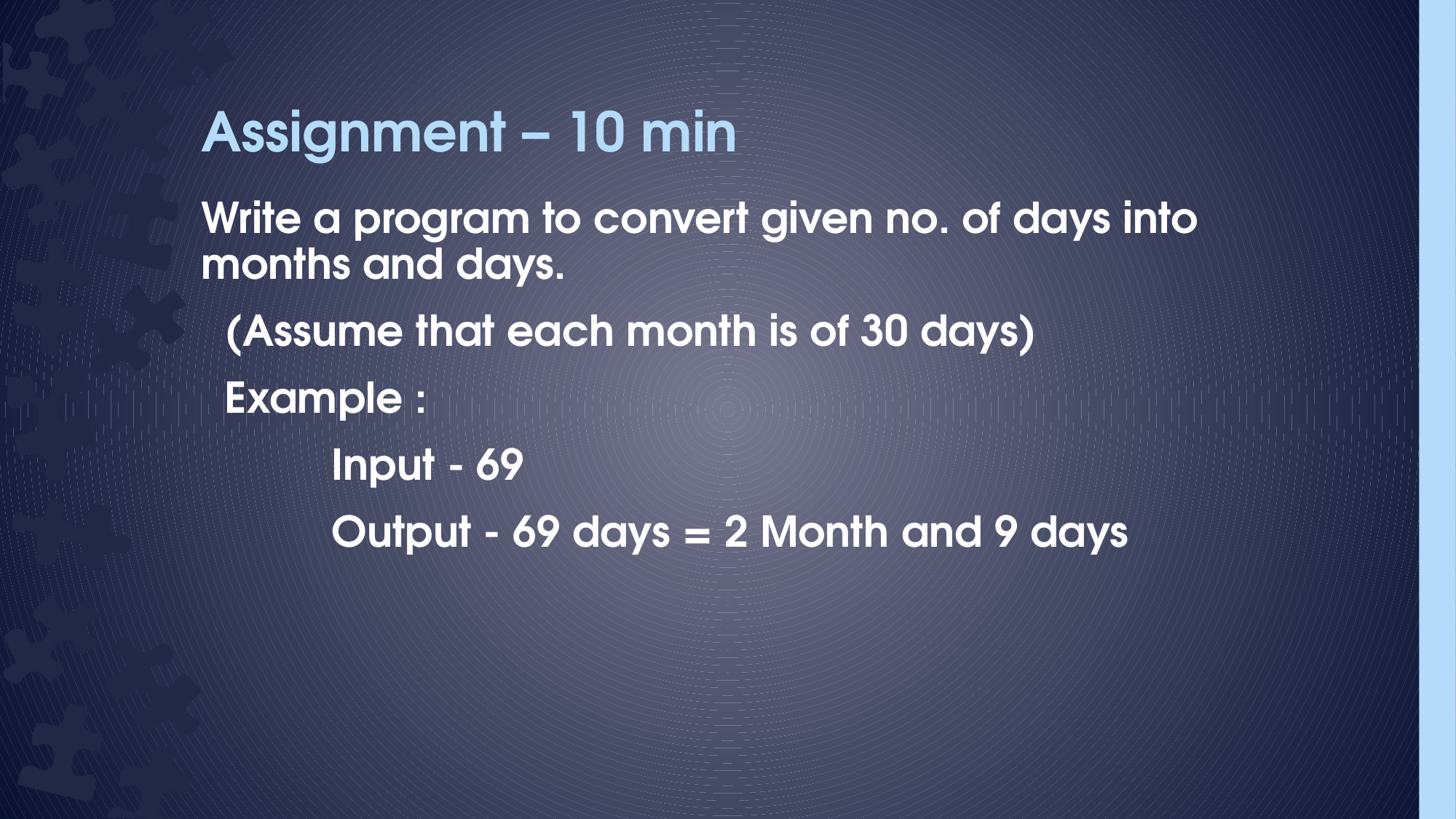

# Assignment – 10 min
Write a program to convert given no. of days into months and days.
  (Assume that each month is of 30 days)
  Example :
           Input - 69
           Output - 69 days = 2 Month and 9 days